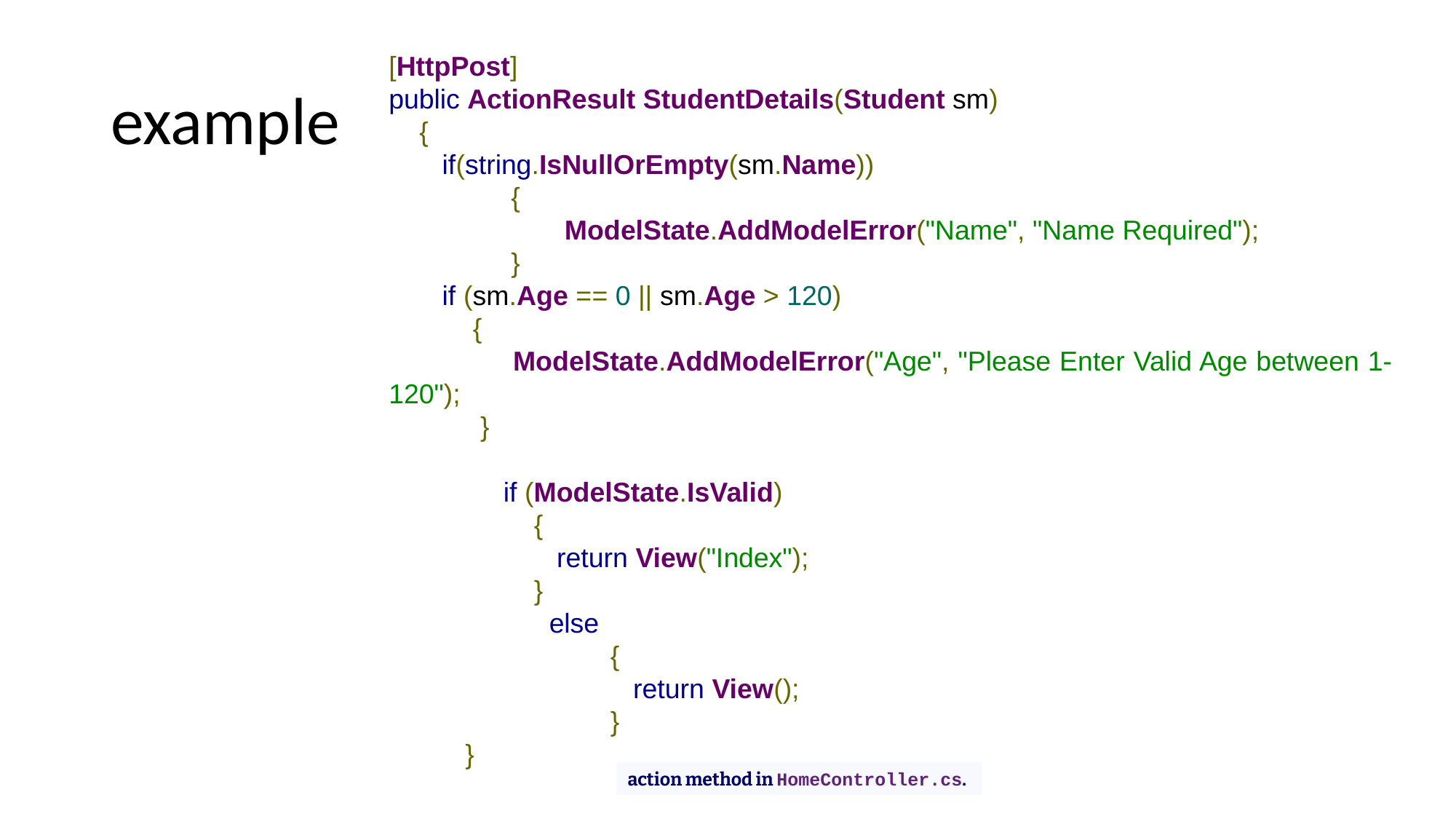

# example
[HttpPost]
public ActionResult StudentDetails(Student sm)
    {
       if(string.IsNullOrEmpty(sm.Name))
                {
                       ModelState.AddModelError("Name", "Name Required");
                }
       if (sm.Age == 0 || sm.Age > 120)
           {
              ModelState.AddModelError("Age", "Please Enter Valid Age between 1-120");
            }

               if (ModelState.IsValid)
                   {
                      return View("Index");
                   }
                     else
                             {
                                return View();
                             }
          }
action method in HomeController.cs.